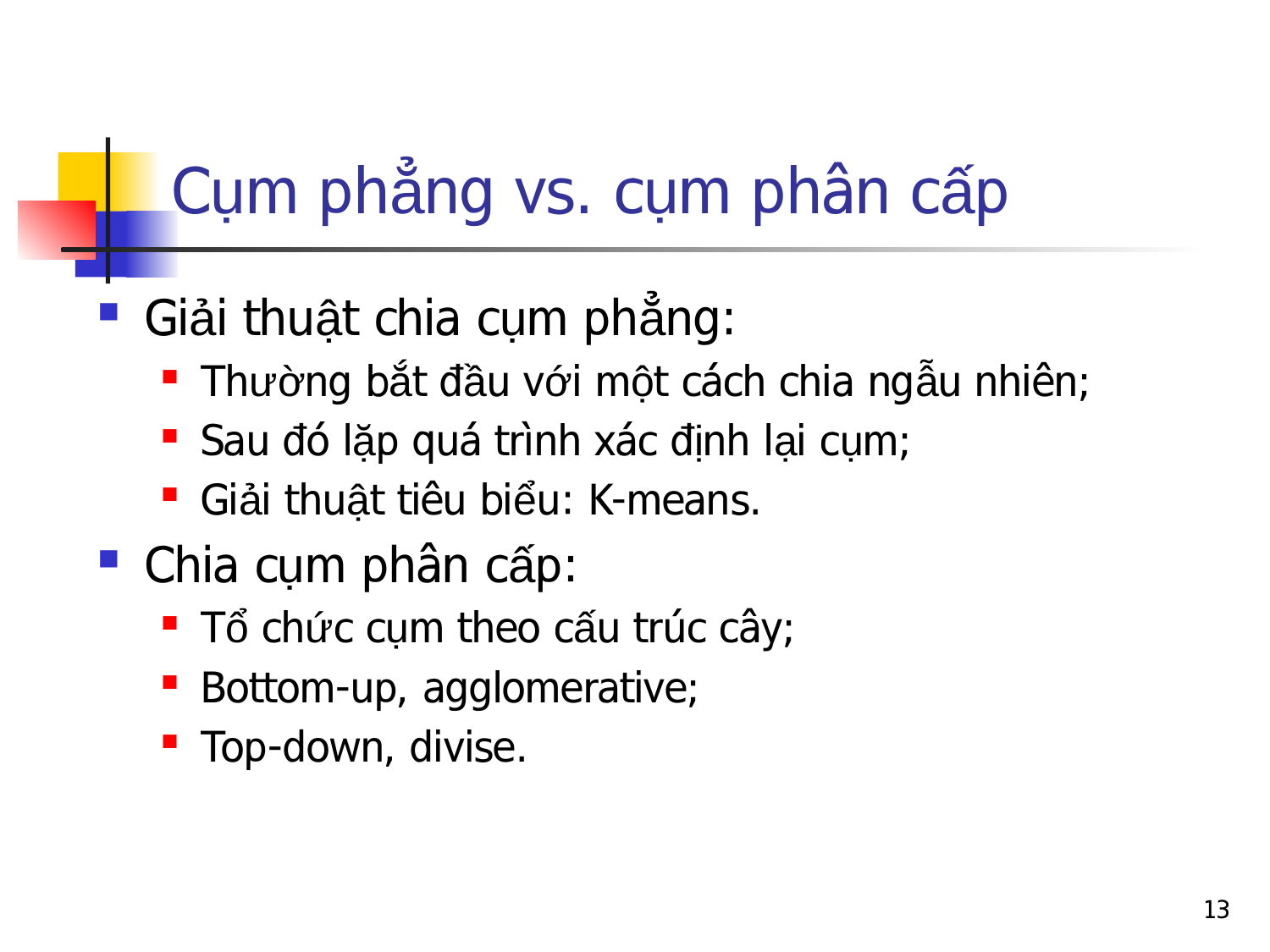

# Cụm phẳng vs. cụm phân cấp
Giải thuật chia cụm phẳng:
Thường bắt đầu với một cách chia ngẫu nhiên;
Sau đó lặp quá trình xác định lại cụm;
Giải thuật tiêu biểu: K-means.
Chia cụm phân cấp:
Tổ chức cụm theo cấu trúc cây;
Bottom-up, agglomerative;
Top-down, divise.
13